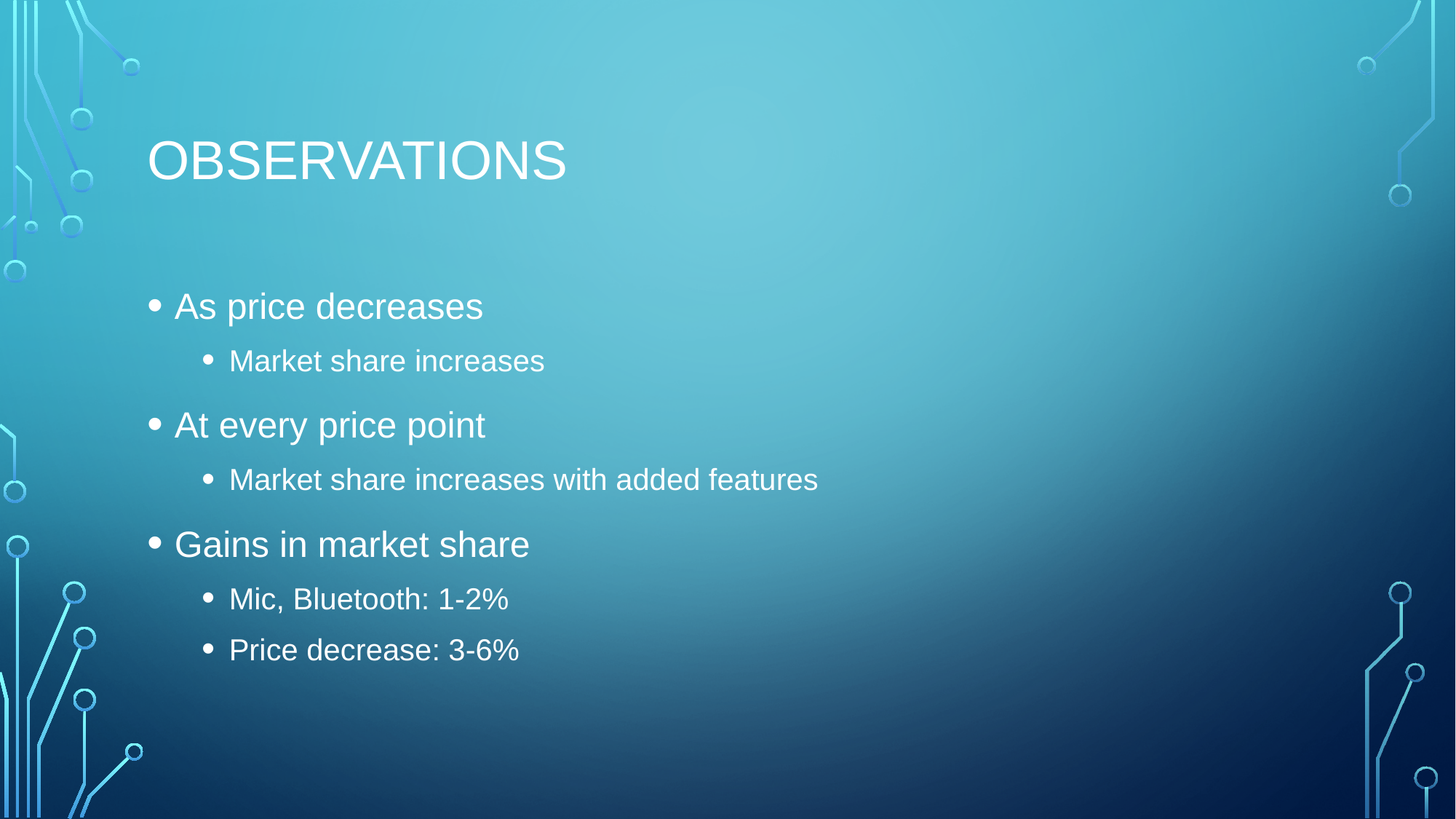

# observations
As price decreases
Market share increases
At every price point
Market share increases with added features
Gains in market share
Mic, Bluetooth: 1-2%
Price decrease: 3-6%